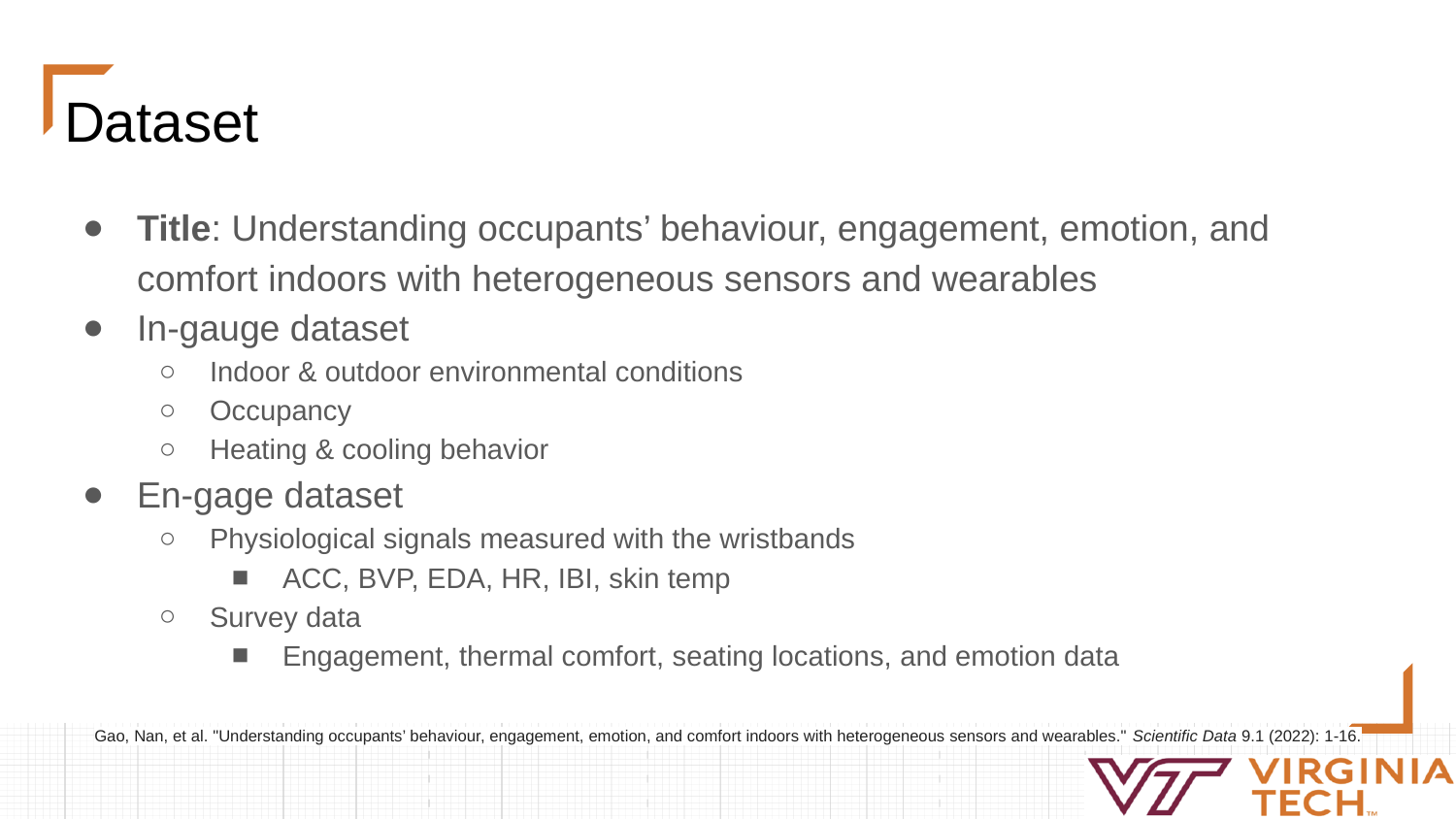

# Dataset
Title: Understanding occupants’ behaviour, engagement, emotion, and comfort indoors with heterogeneous sensors and wearables
In-gauge dataset
Indoor & outdoor environmental conditions
Occupancy
Heating & cooling behavior
En-gage dataset
Physiological signals measured with the wristbands
ACC, BVP, EDA, HR, IBI, skin temp
Survey data
Engagement, thermal comfort, seating locations, and emotion data

Gao, Nan, et al. "Understanding occupants’ behaviour, engagement, emotion, and comfort indoors with heterogeneous sensors and wearables." Scientific Data 9.1 (2022): 1-16.